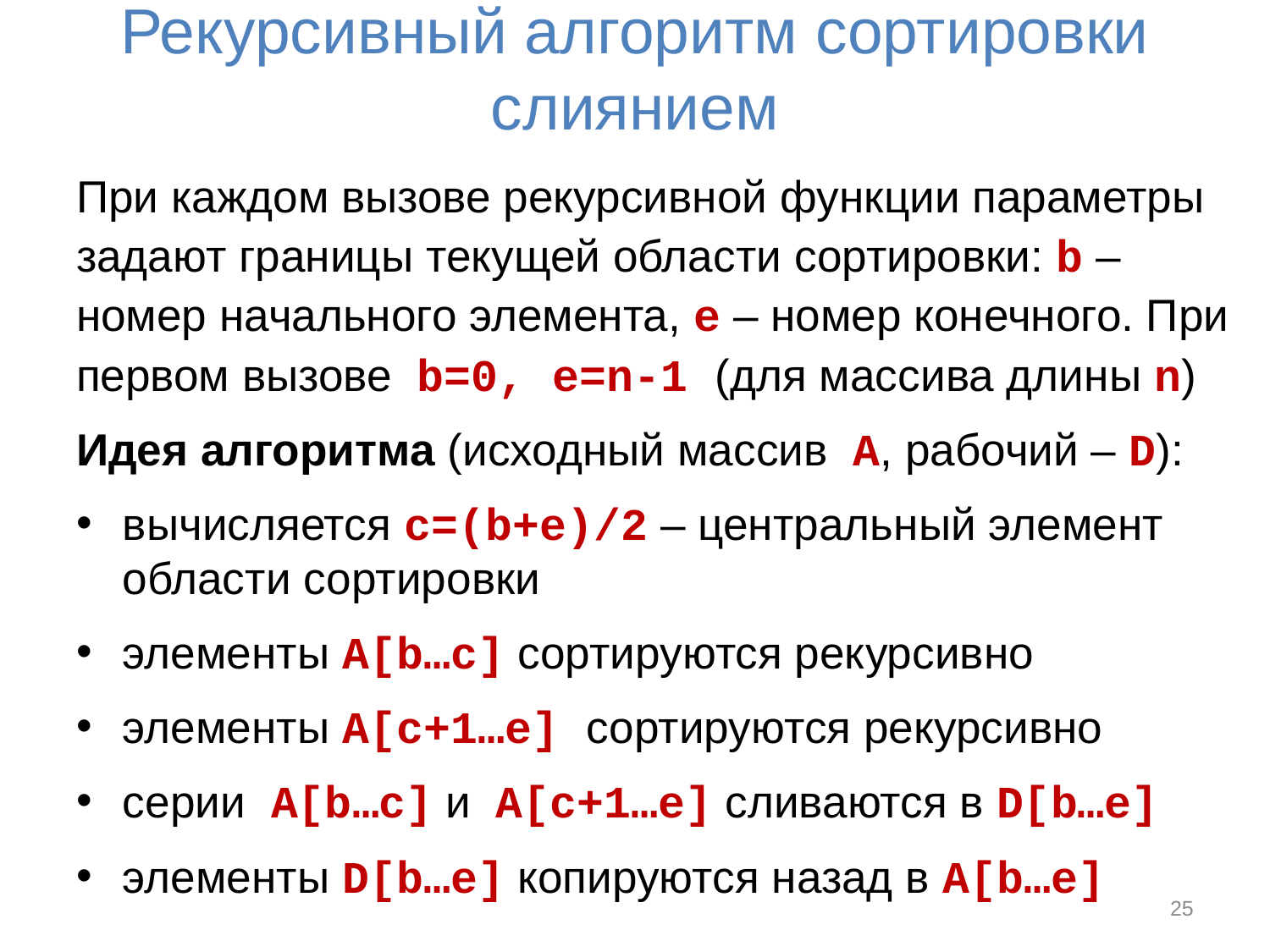

# Рекурсивный алгоритм сортировки слиянием
При каждом вызове рекурсивной функции параметры задают границы текущей области сортировки: b – номер начального элемента, e – номер конечного. При первом вызове  b=0, e=n-1 (для массива длины n)
Идея алгоритма (исходный массив  A, рабочий – D):
вычисляется c=(b+e)/2 – центральный элемент области сортировки
элементы A[b…c] сортируются рекурсивно
элементы A[с+1…e] сортируются рекурсивно
серии  A[b…c] и  A[c+1…e] сливаются в D[b…e]
элементы D[b…e] копируются назад в A[b…e]

25